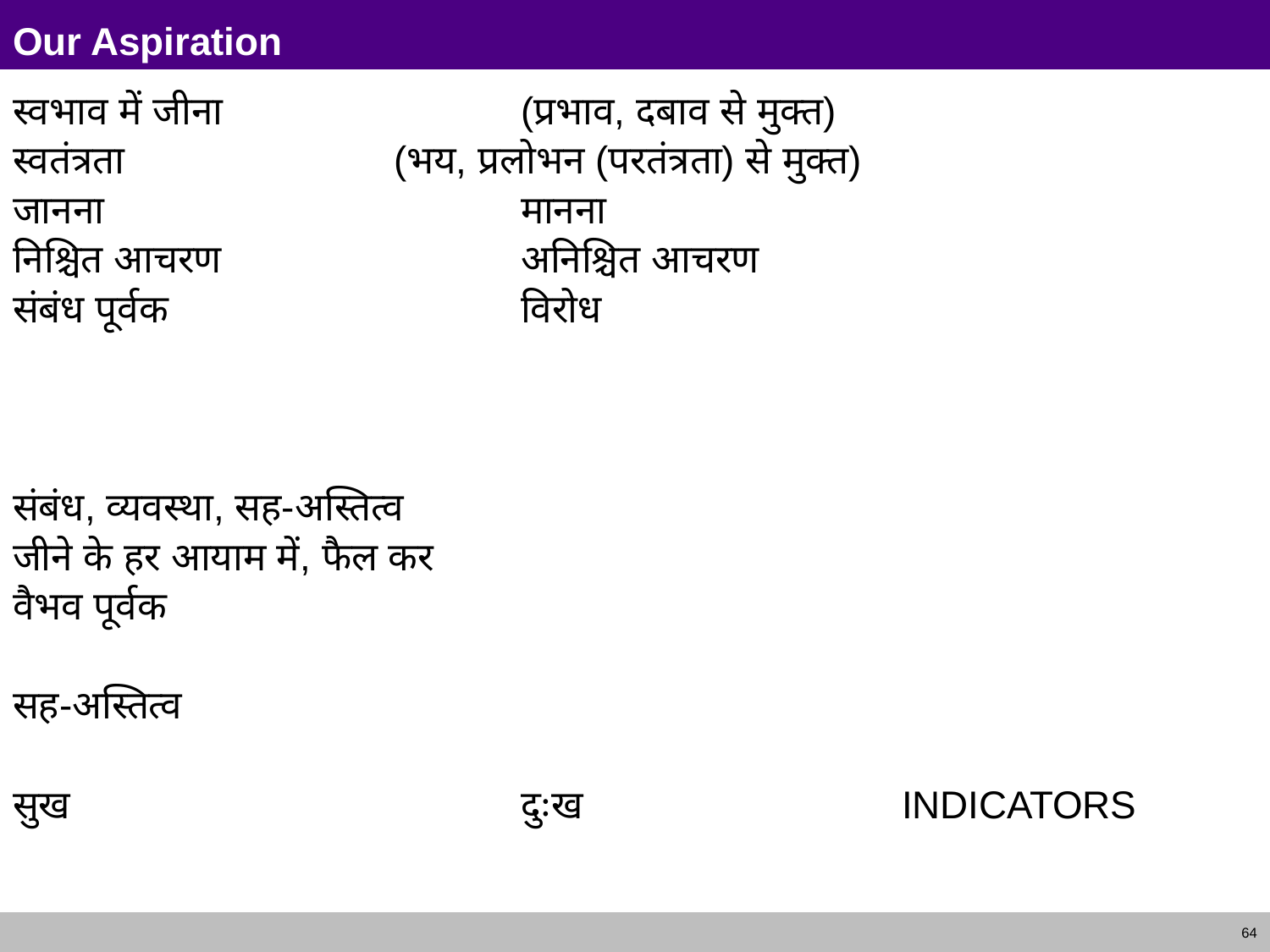

# Our Aspiration
स्वभाव में जीना 			(प्रभाव, दबाव से मुक्त)
स्वतंत्रता			(भय, प्रलोभन (परतंत्रता) से मुक्त)
जानना				मानना
निश्चित आचरण			अनिश्चित आचरण
संबंध पूर्वक			विरोध

संबंध, व्यवस्था, सह-अस्तित्व
जीने के हर आयाम में, फैल कर
वैभव पूर्वक

सह-अस्तित्व

सुख				दुःख			INDICATORS